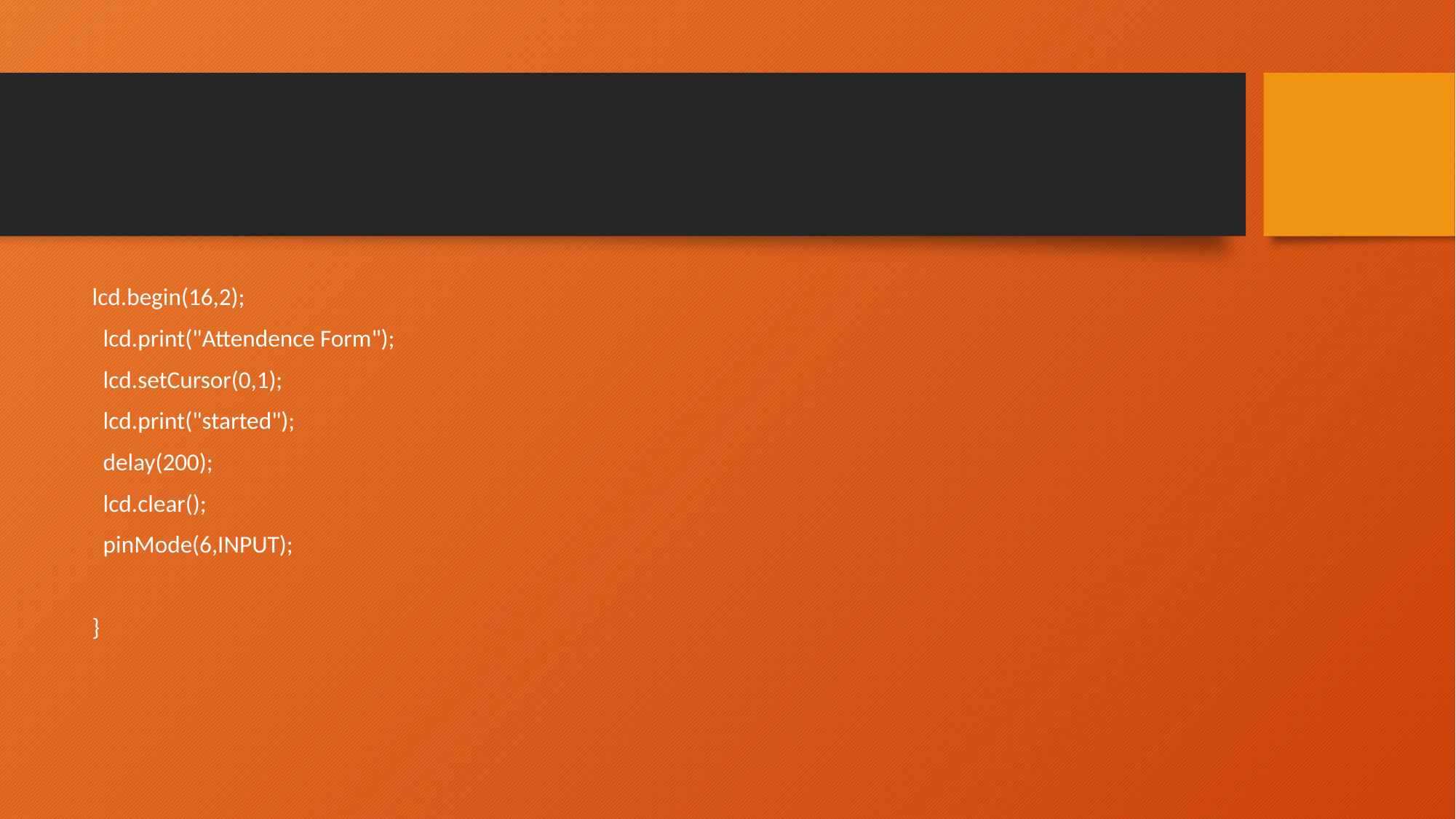

lcd.begin(16,2);
  lcd.print("Attendence Form");
  lcd.setCursor(0,1);
  lcd.print("started");
  delay(200);
  lcd.clear();
  pinMode(6,INPUT);

}